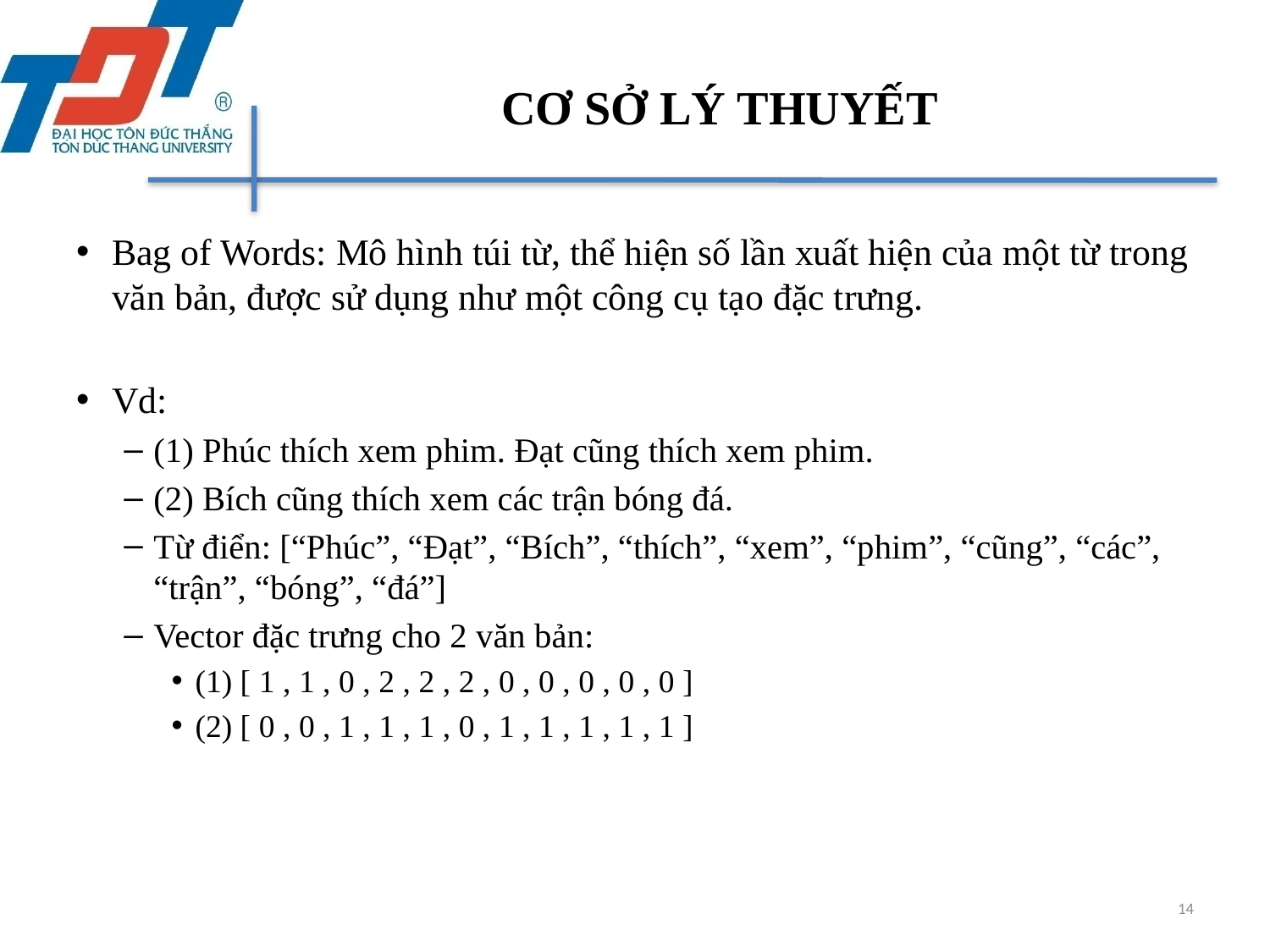

# CƠ SỞ LÝ THUYẾT
Bag of Words: Mô hình túi từ, thể hiện số lần xuất hiện của một từ trong văn bản, được sử dụng như một công cụ tạo đặc trưng.

Vd:
(1) Phúc thích xem phim. Đạt cũng thích xem phim.
(2) Bích cũng thích xem các trận bóng đá.
Từ điển: [“Phúc”, “Đạt”, “Bích”, “thích”, “xem”, “phim”, “cũng”, “các”, “trận”, “bóng”, “đá”]
Vector đặc trưng cho 2 văn bản:
(1) [ 1 , 1 , 0 , 2 , 2 , 2 , 0 , 0 , 0 , 0 , 0 ]
(2) [ 0 , 0 , 1 , 1 , 1 , 0 , 1 , 1 , 1 , 1 , 1 ]

14